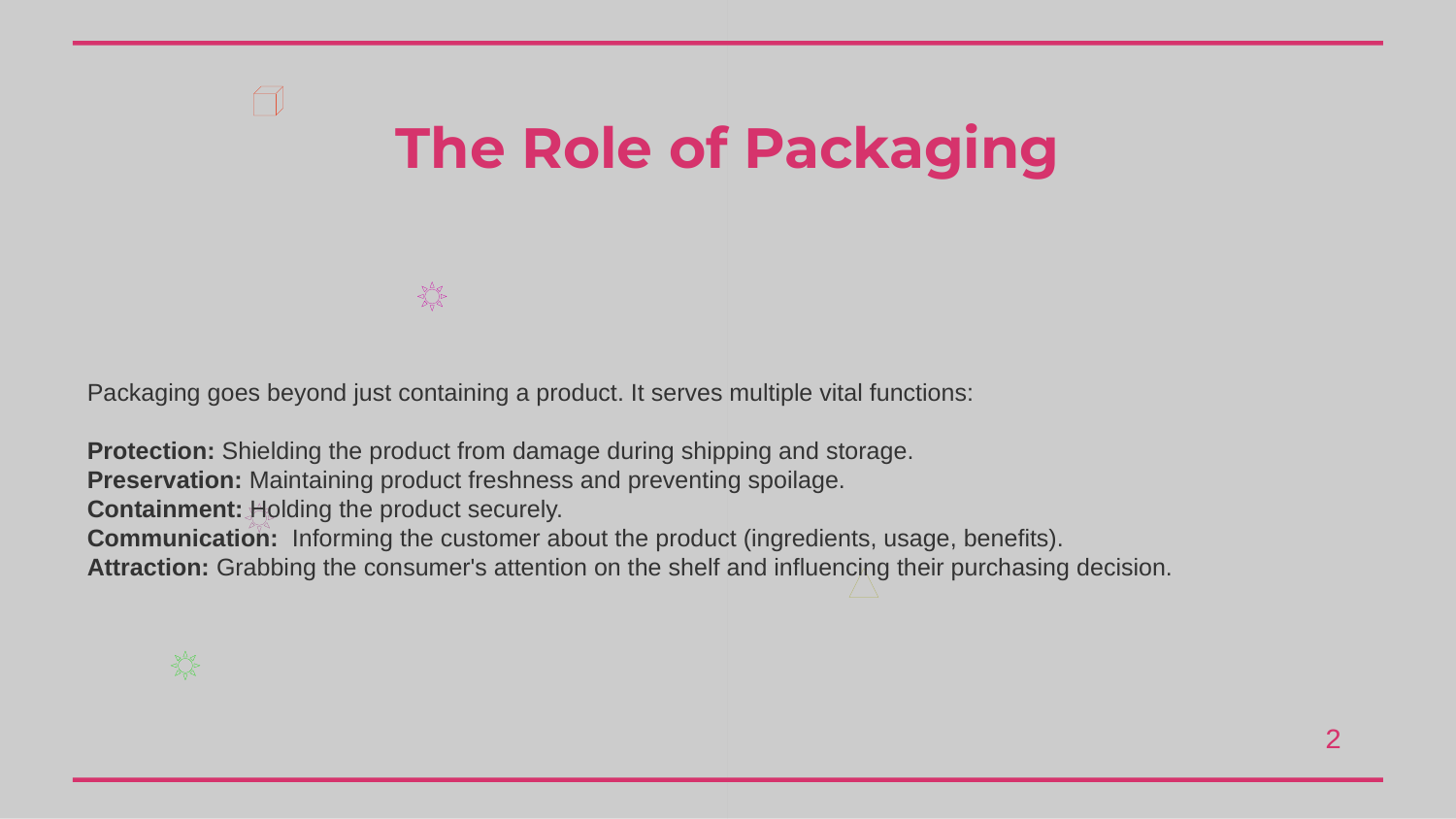

The Role of Packaging

Packaging goes beyond just containing a product. It serves multiple vital functions:

Protection: Shielding the product from damage during shipping and storage.
Preservation: Maintaining product freshness and preventing spoilage.
Containment: Holding the product securely.
Communication:  Informing the customer about the product (ingredients, usage, benefits).
Attraction: Grabbing the consumer's attention on the shelf and influencing their purchasing decision.

2